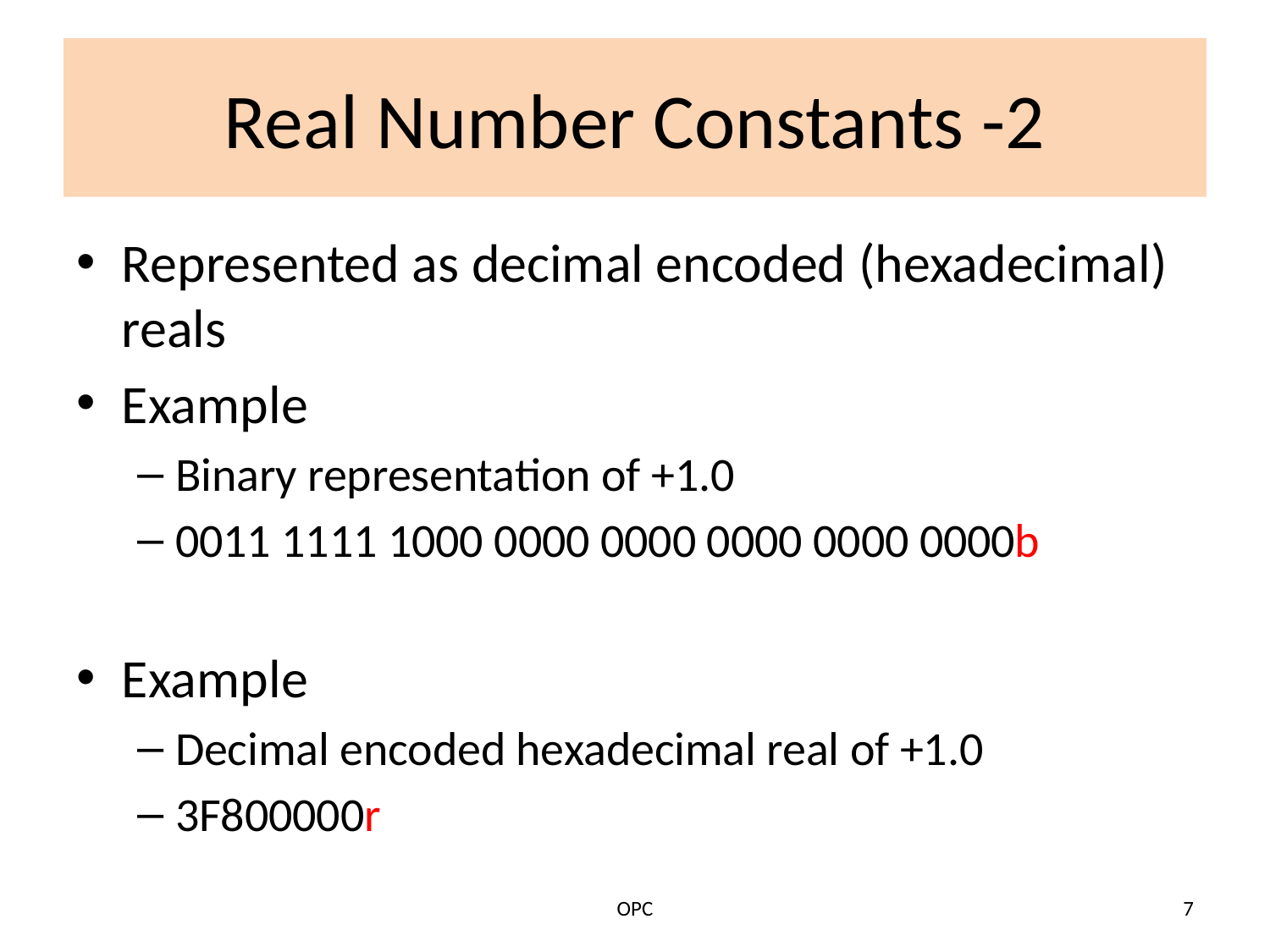

# Real Number Constants -2
Represented as decimal encoded (hexadecimal) reals
Example
Binary representation of +1.0
0011 1111 1000 0000 0000 0000 0000 0000b

Example
Decimal encoded hexadecimal real of +1.0
3F800000r

OPC
7